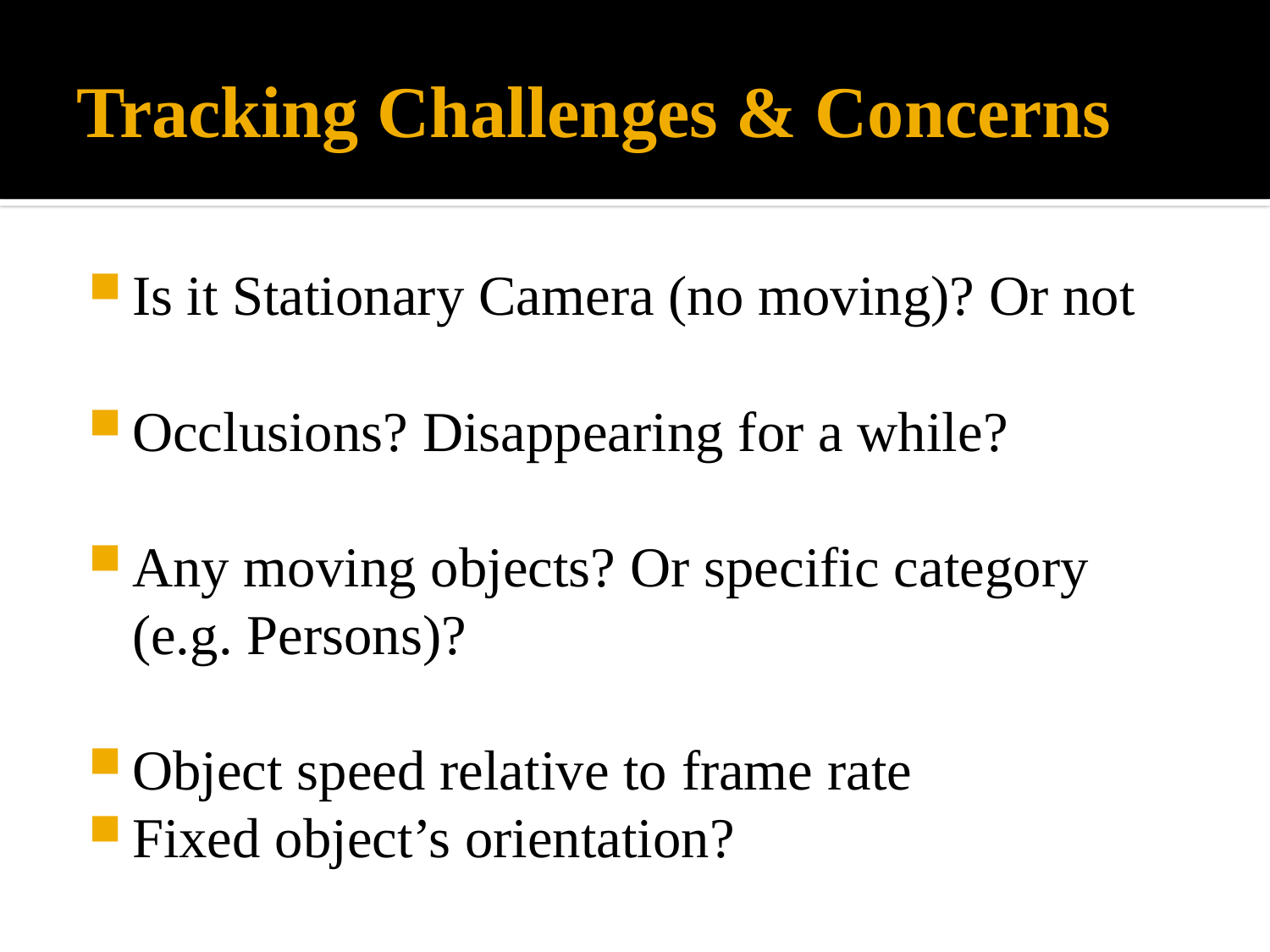

# Tracking Challenges & Concerns
Is it Stationary Camera (no moving)? Or not

Occlusions? Disappearing for a while?

Any moving objects? Or specific category (e.g. Persons)?

Object speed relative to frame rate
Fixed object’s orientation?